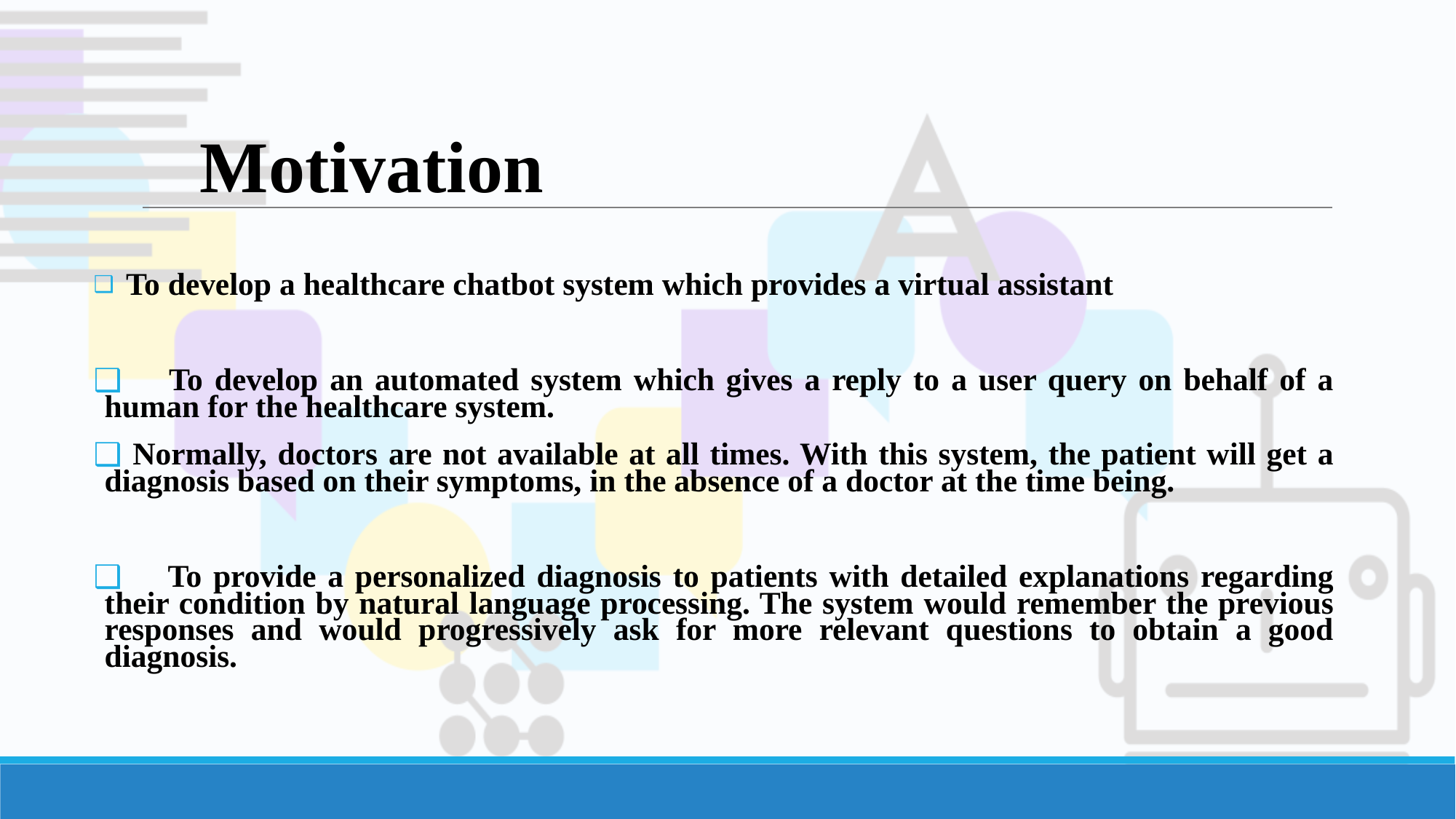

# Motivation

  To develop a healthcare chatbot system which provides a virtual assistant

    To develop an automated system which gives a reply to a user query on behalf of a human for the healthcare system.
 Normally, doctors are not available at all times. With this system, the patient will get a diagnosis based on their symptoms, in the absence of a doctor at the time being.

    To provide a personalized diagnosis to patients with detailed explanations regarding their condition by natural language processing. The system would remember the previous responses and would progressively ask for more relevant questions to obtain a good diagnosis.